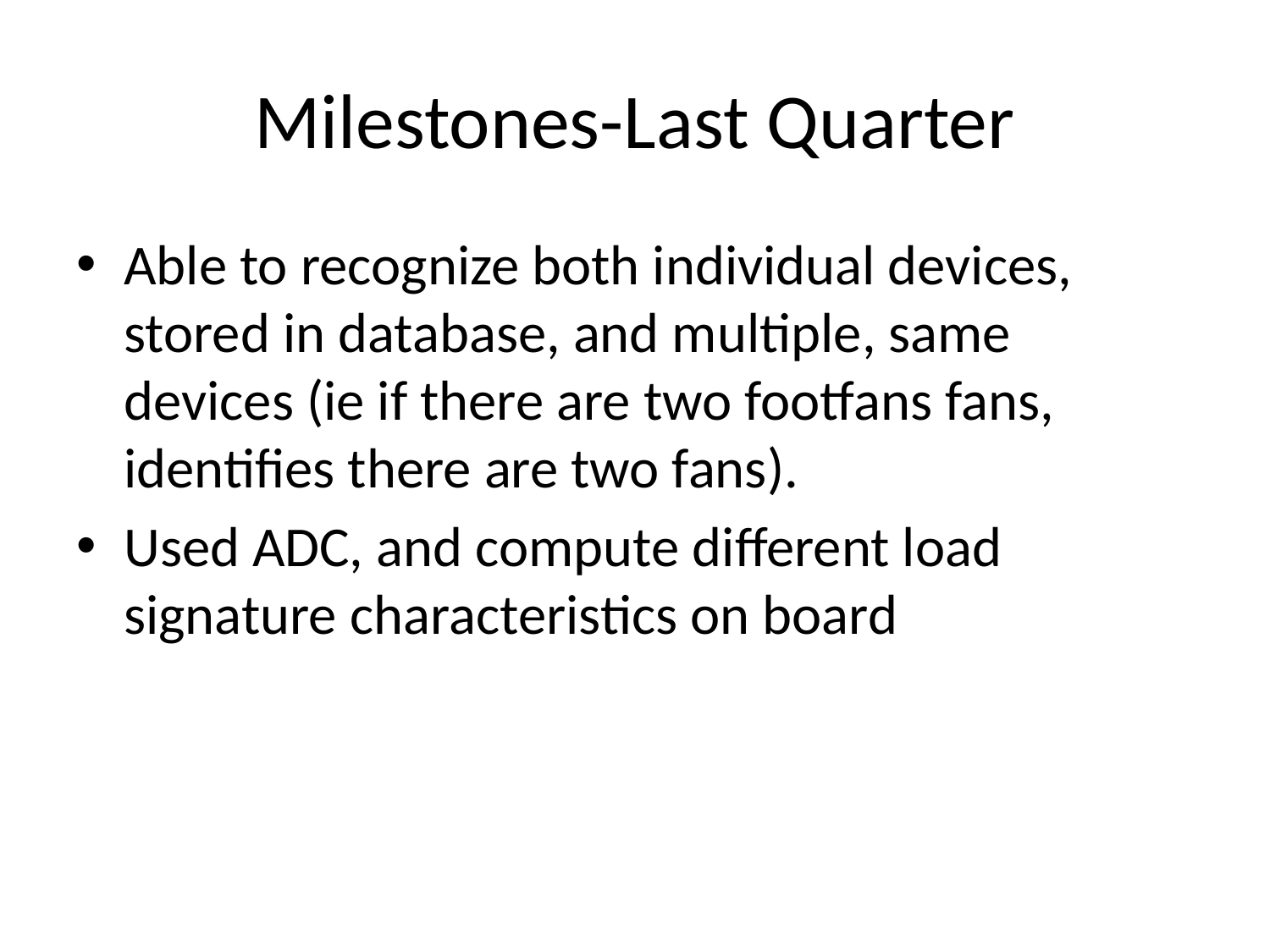

# Milestones-Last Quarter
Able to recognize both individual devices, stored in database, and multiple, same devices (ie if there are two footfans fans, identifies there are two fans).
Used ADC, and compute different load signature characteristics on board